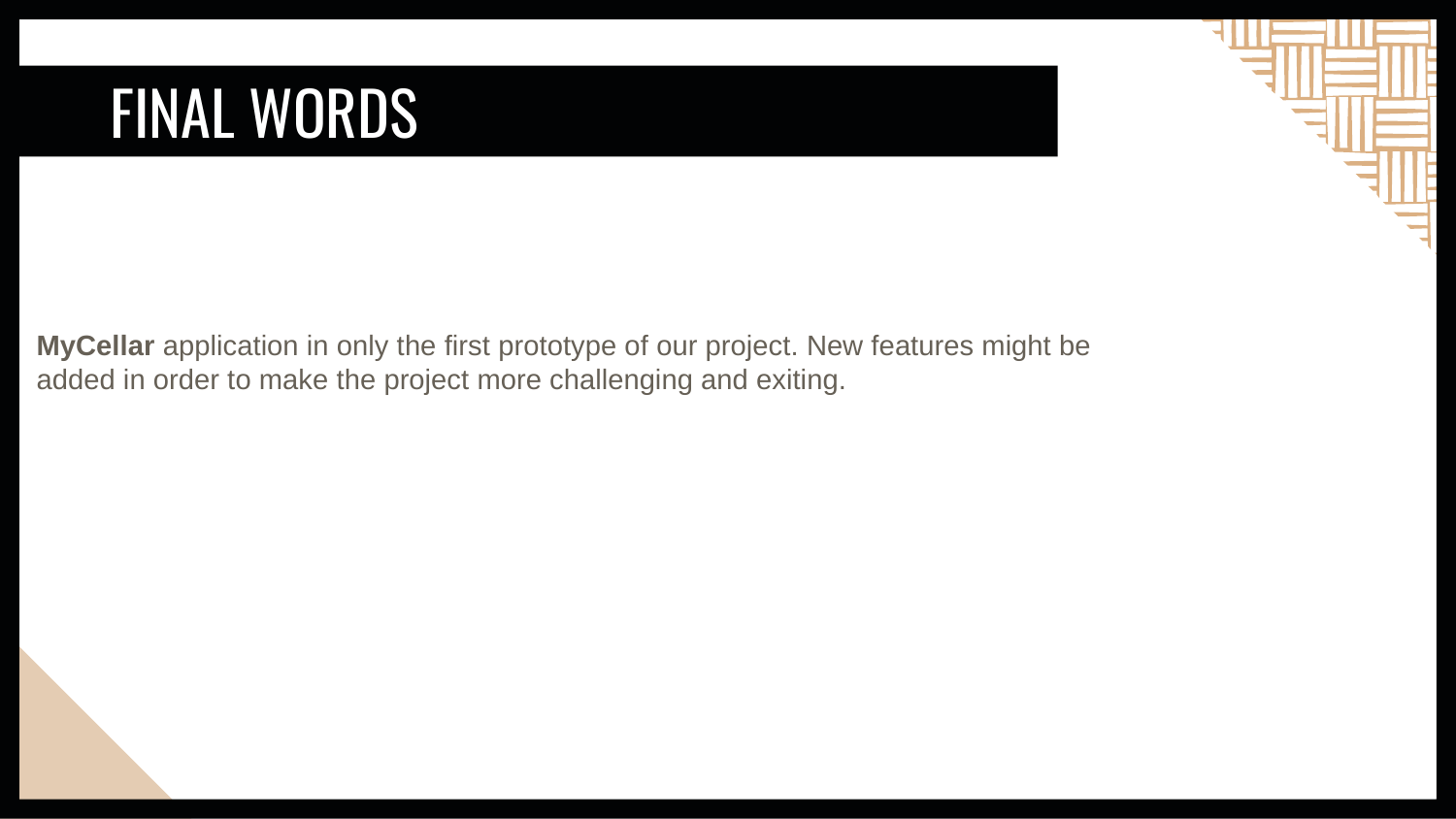

# FINAL WORDS

MyCellar application in only the first prototype of our project. New features might be added in order to make the project more challenging and exiting.